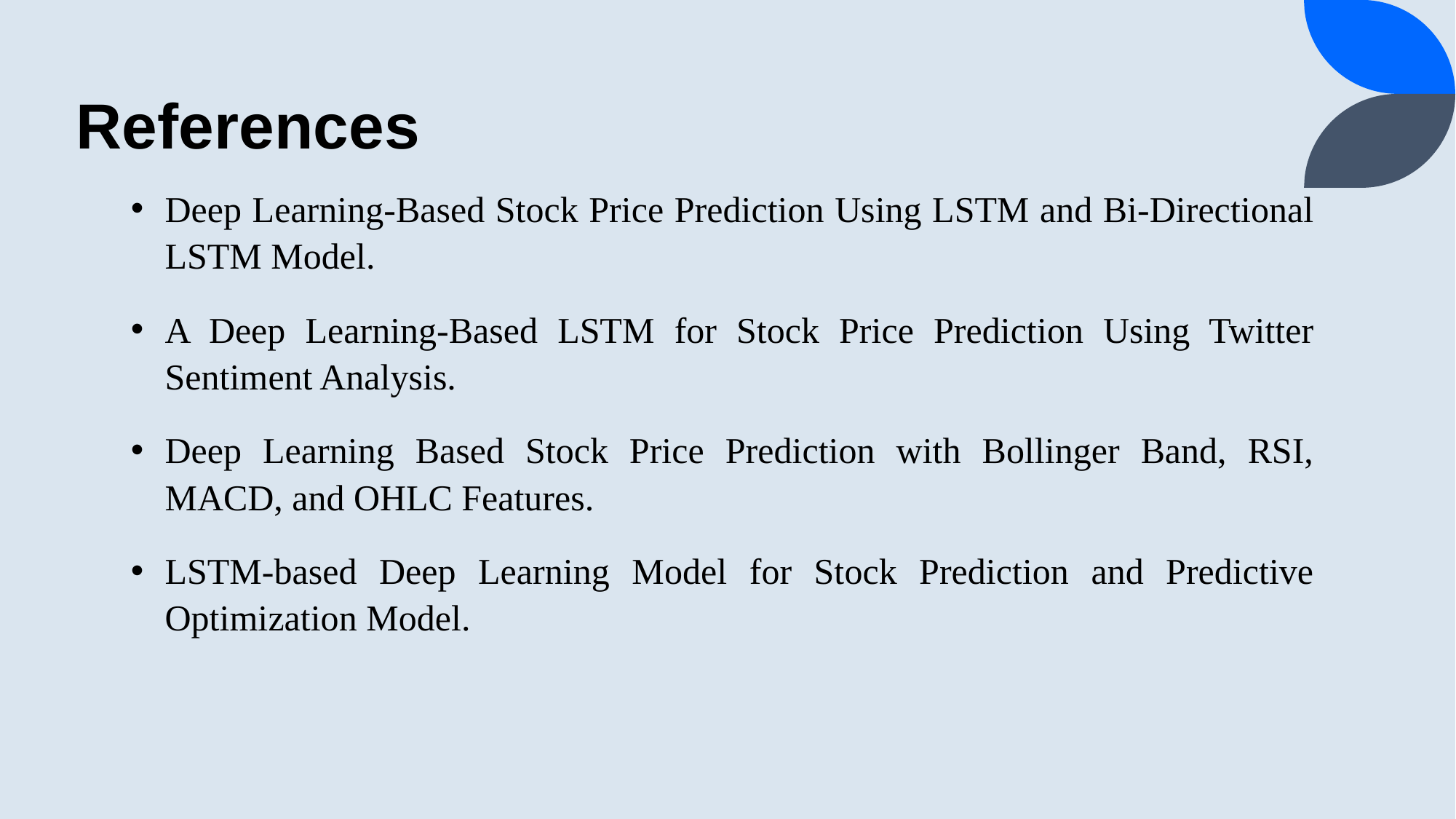

# References
Deep Learning-Based Stock Price Prediction Using LSTM and Bi-Directional LSTM Model.
A Deep Learning-Based LSTM for Stock Price Prediction Using Twitter Sentiment Analysis.
Deep Learning Based Stock Price Prediction with Bollinger Band, RSI, MACD, and OHLC Features.
LSTM-based Deep Learning Model for Stock Prediction and Predictive Optimization Model.